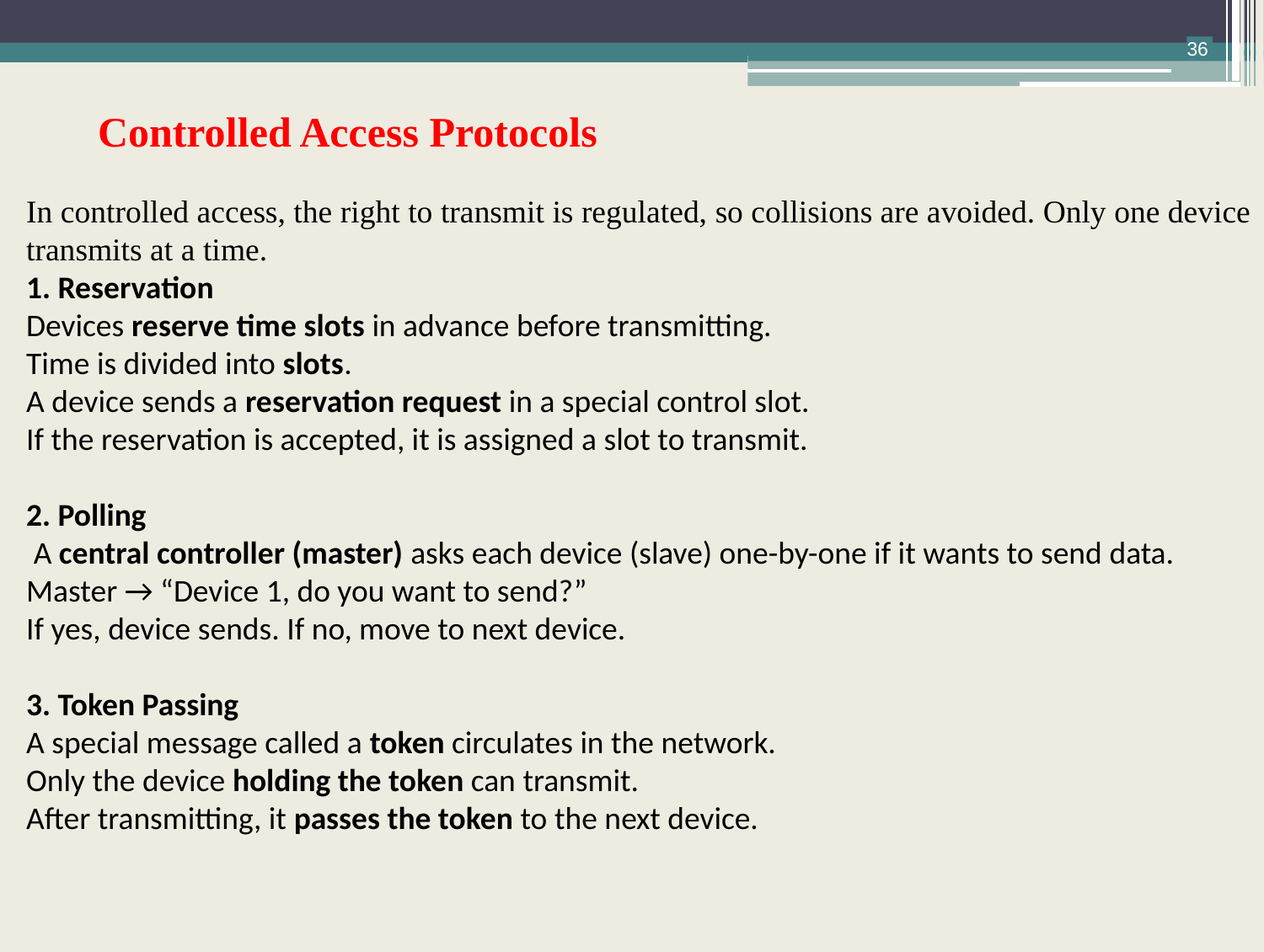

36
 Controlled Access Protocols
In controlled access, the right to transmit is regulated, so collisions are avoided. Only one device transmits at a time.
1. Reservation
Devices reserve time slots in advance before transmitting.
Time is divided into slots.
A device sends a reservation request in a special control slot.
If the reservation is accepted, it is assigned a slot to transmit.

2. Polling
 A central controller (master) asks each device (slave) one-by-one if it wants to send data.
Master → “Device 1, do you want to send?”
If yes, device sends. If no, move to next device.

3. Token Passing
A special message called a token circulates in the network.
Only the device holding the token can transmit.
After transmitting, it passes the token to the next device.